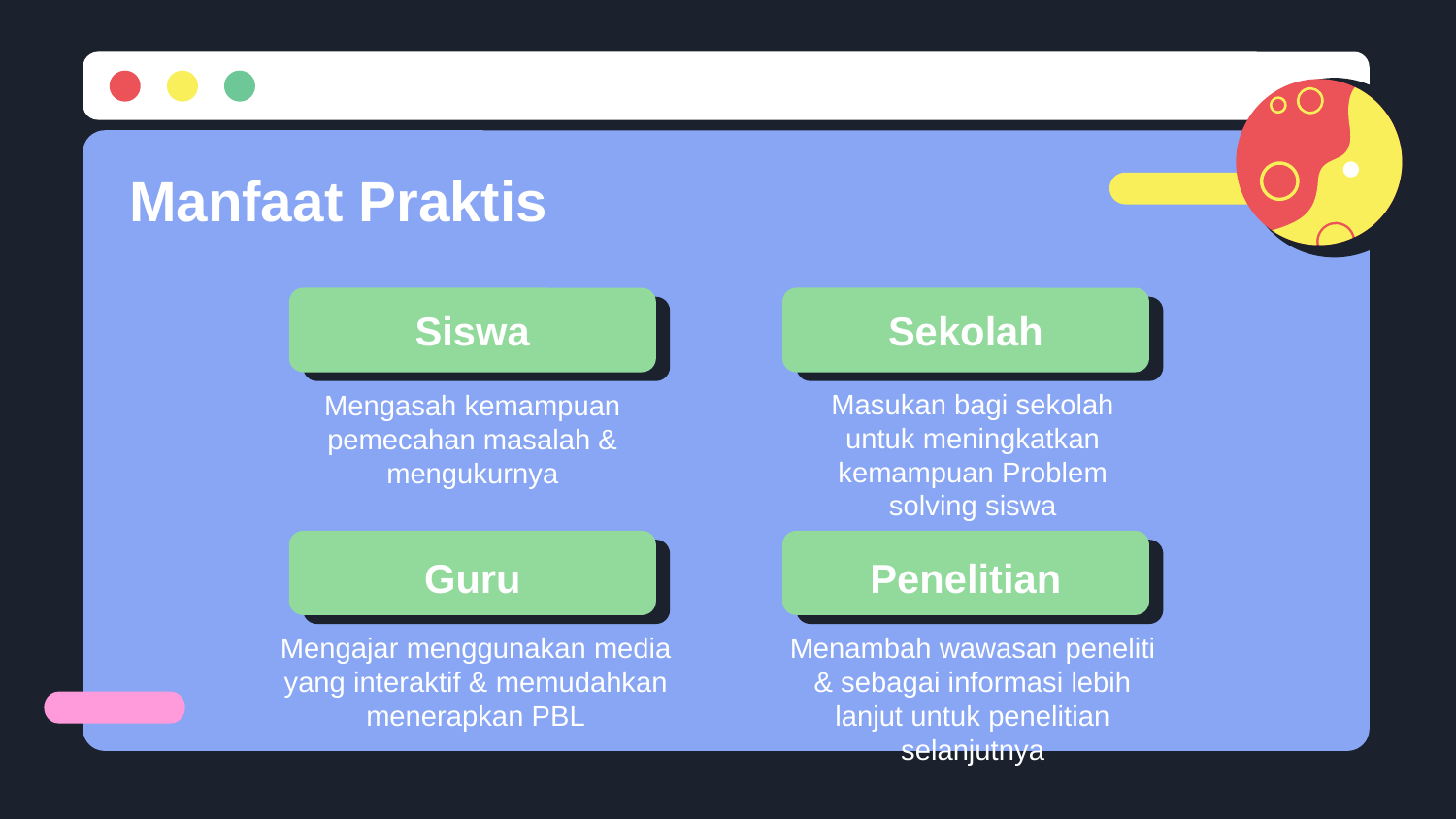

# Manfaat Praktis
Sekolah

Siswa
Masukan bagi sekolah untuk meningkatkan kemampuan Problem solving siswa
Mengasah kemampuan pemecahan masalah & mengukurnya

Guru
Penelitian
Mengajar menggunakan media yang interaktif & memudahkan menerapkan PBL
Menambah wawasan peneliti & sebagai informasi lebih lanjut untuk penelitian selanjutnya